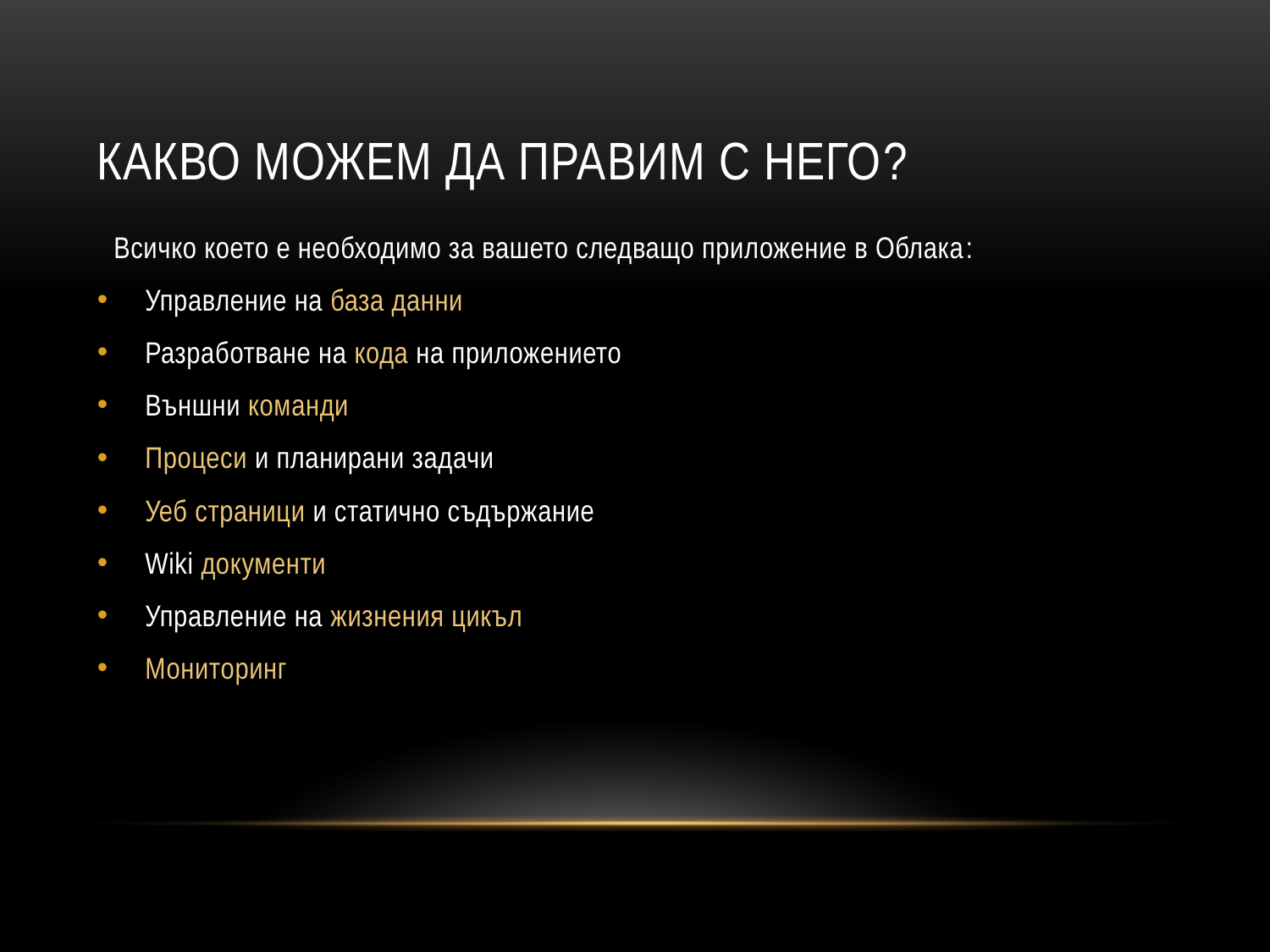

# Какво можем да правим с него?
Всичко което е необходимо за вашето следващо приложение в Облака:
Управление на база данни
Разработване на кода на приложението
Външни команди
Процеси и планирани задачи
Уеб страници и статично съдържание
Wiki документи
Управление на жизнения цикъл
Мониторинг